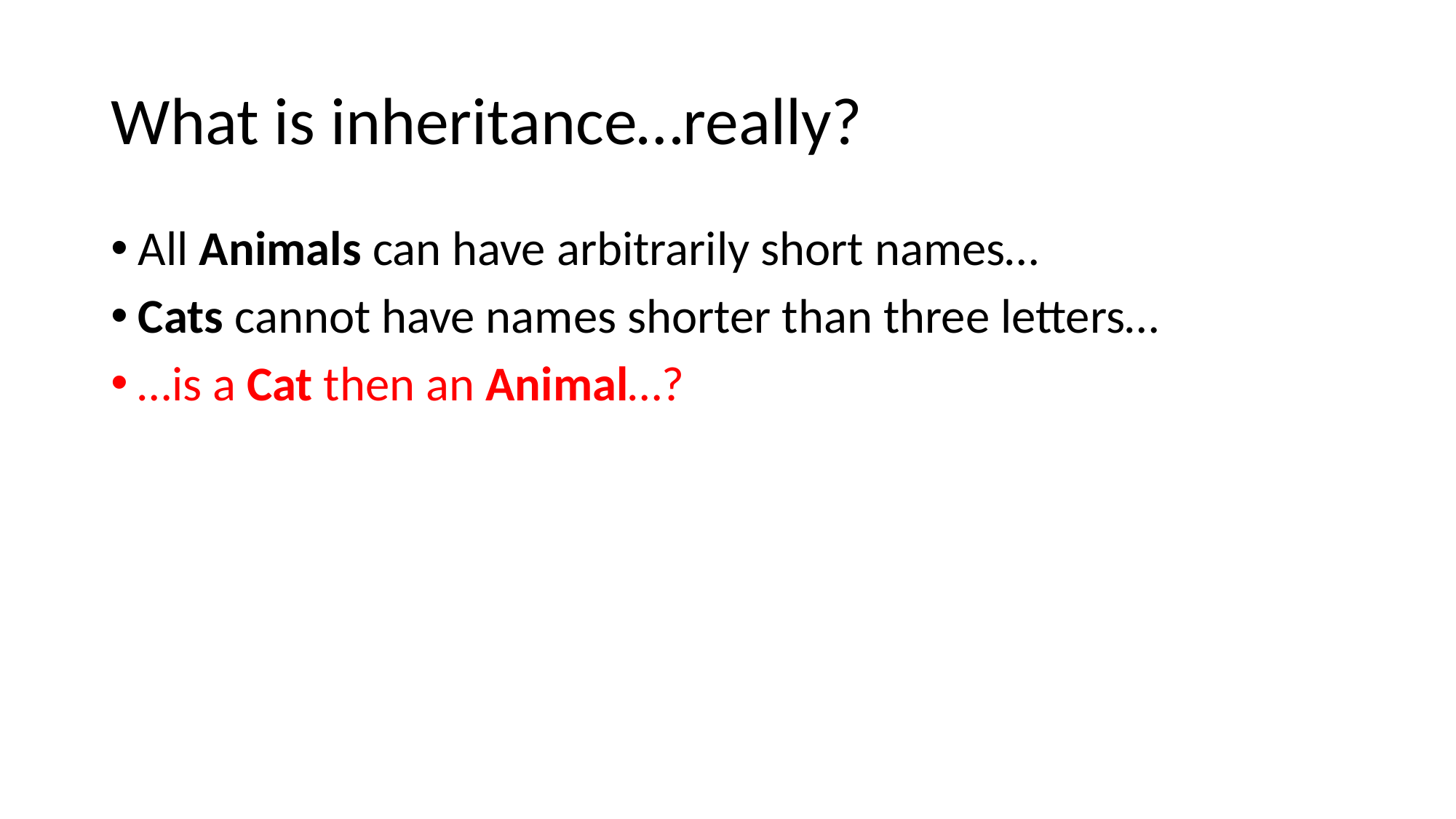

# What is inheritance…really?
All Animals can have arbitrarily short names…
Cats cannot have names shorter than three letters…
…is a Cat then an Animal…?